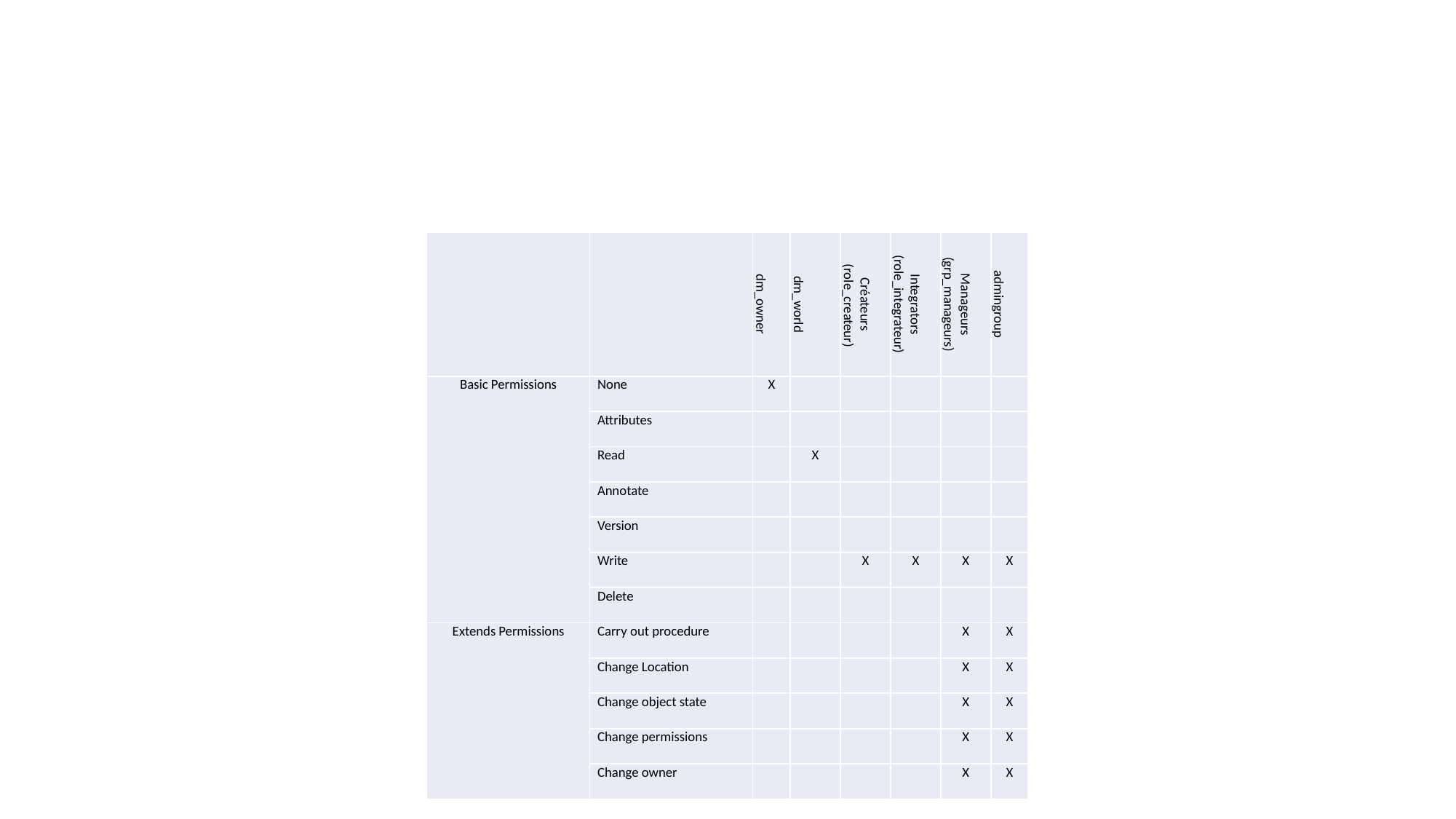

#
|  |  | dm\_owner | dm\_world | Créateurs (role\_createur) | Integrators (role\_integrateur) | Manageurs (grp\_manageurs) | admingroup |
| --- | --- | --- | --- | --- | --- | --- | --- |
| Basic Permissions | None | X |  |  |  |  |  |
|  | Attributes |  |  |  |  |  |  |
|  | Read |  | X |  |  |  |  |
|  | Annotate |  |  |  |  |  |  |
|  | Version |  |  |  |  |  |  |
|  | Write |  |  | X | X | X | X |
|  | Delete |  |  |  |  |  |  |
| Extends Permissions | Carry out procedure |  |  |  |  | X | X |
|  | Change Location |  |  |  |  | X | X |
|  | Change object state |  |  |  |  | X | X |
|  | Change permissions |  |  |  |  | X | X |
|  | Change owner |  |  |  |  | X | X |